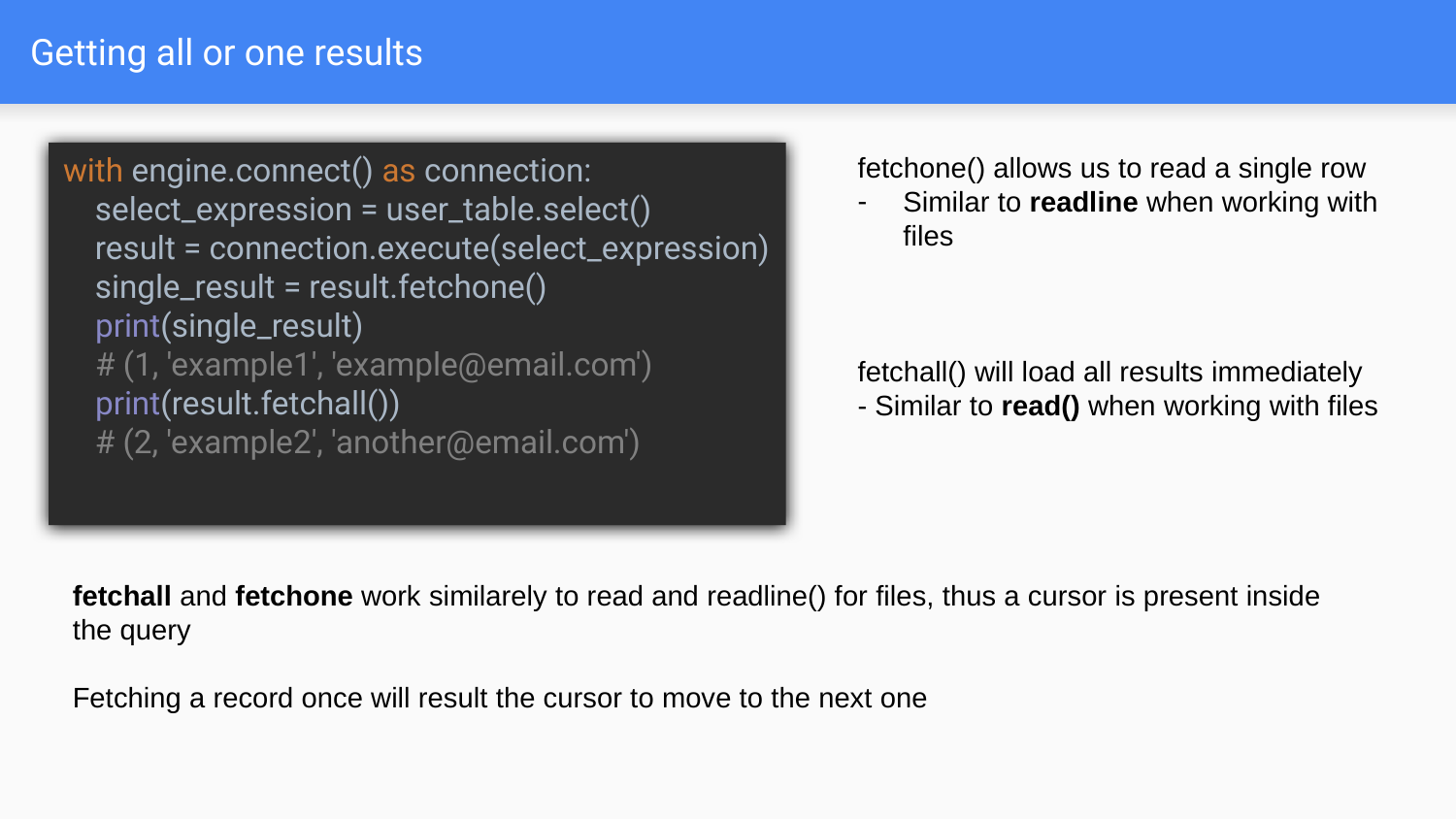

# Getting all or one results
with engine.connect() as connection:
    select_expression = user_table.select()
    result = connection.execute(select_expression)
    single_result = result.fetchone()
    print(single_result)
    # (1, 'example1', 'example@email.com')
    print(result.fetchall())
    # (2, 'example2', 'another@email.com')
fetchone() allows us to read a single row
Similar to readline when working with files

fetchall() will load all results immediately
- Similar to read() when working with files
fetchall and fetchone work similarely to read and readline() for files, thus a cursor is present inside the query

Fetching a record once will result the cursor to move to the next one